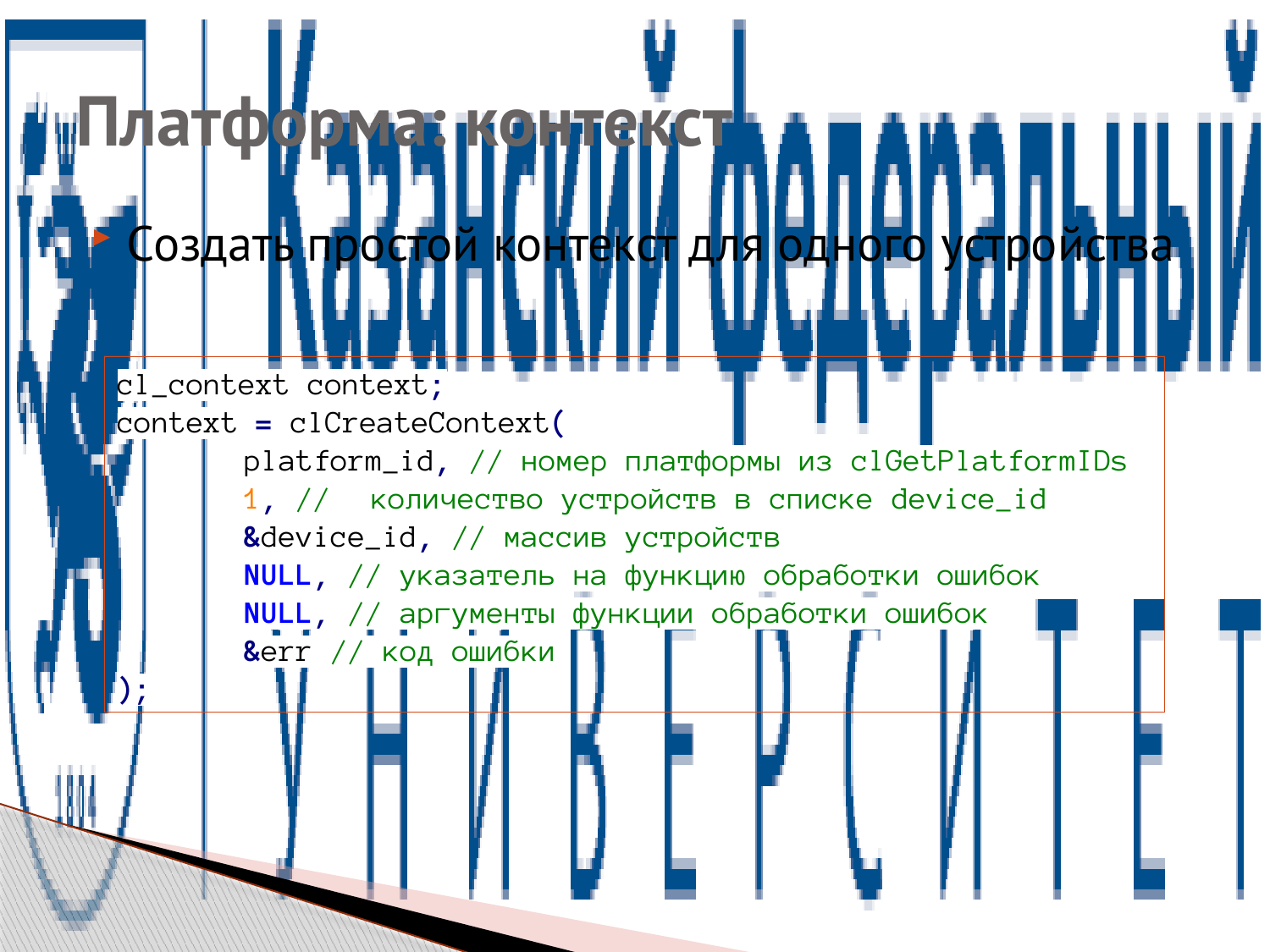

# Платформа: контекст
Создать простой контекст для одного устройства
cl_context context;
context = clCreateContext(
	platform_id, // номер платформы из clGetPlatformIDs
	1, //	количество устройств в списке device_id
	&device_id, // массив устройств
	NULL, // указатель на функцию обработки ошибок
	NULL, // аргументы функции обработки ошибок
	&err // код ошибки
);